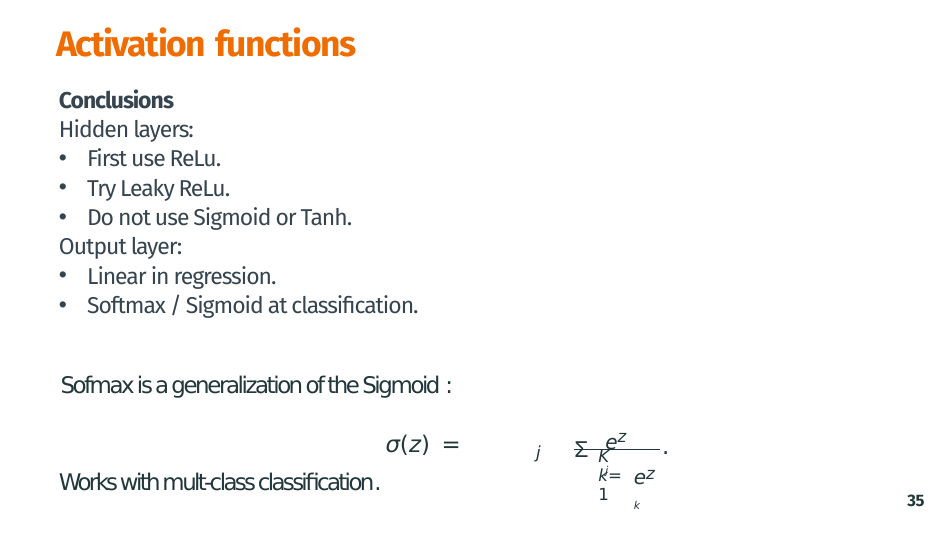

# Activation functions
Conclusions
Hidden layers:
First use ReLu.
Try Leaky ReLu.
Do not use Sigmoid or Tanh.
Output layer:
Linear in regression.
Softmax / Sigmoid at classification.

Sofmax is a generalization of the Sigmoid :

                                                                  σ(z) =
ezj
.
Σ
j
ezk
K
k=1

Works with mult-class classification.
35